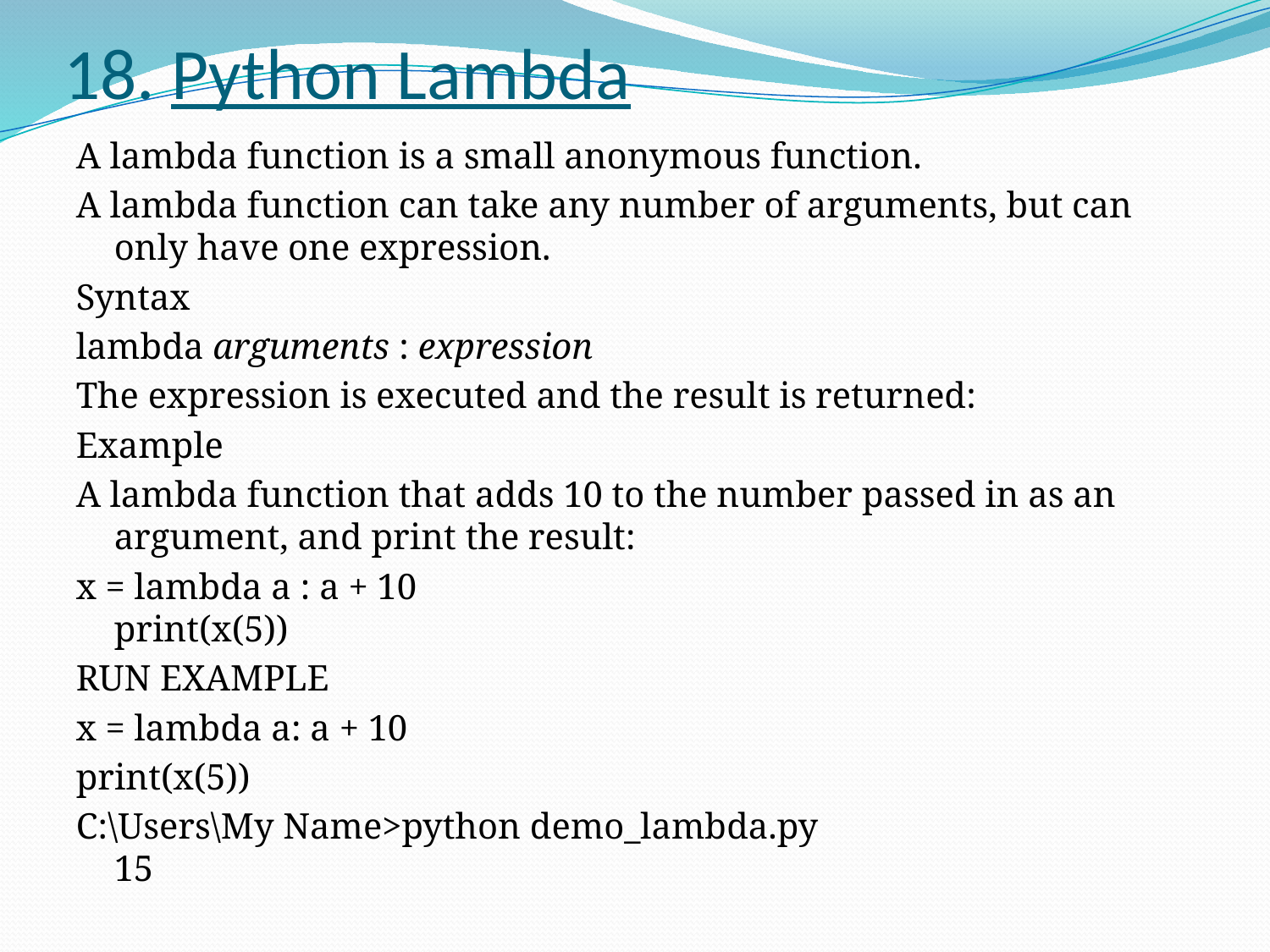

# 18. Python Lambda
A lambda function is a small anonymous function.
A lambda function can take any number of arguments, but can only have one expression.
Syntax
lambda arguments : expression
The expression is executed and the result is returned:
Example
A lambda function that adds 10 to the number passed in as an argument, and print the result:
x = lambda a : a + 10
print(x(5))
RUN EXAMPLE
x = lambda a: a + 10
print(x(5))
C:\Users\My Name>python demo_lambda.py
15